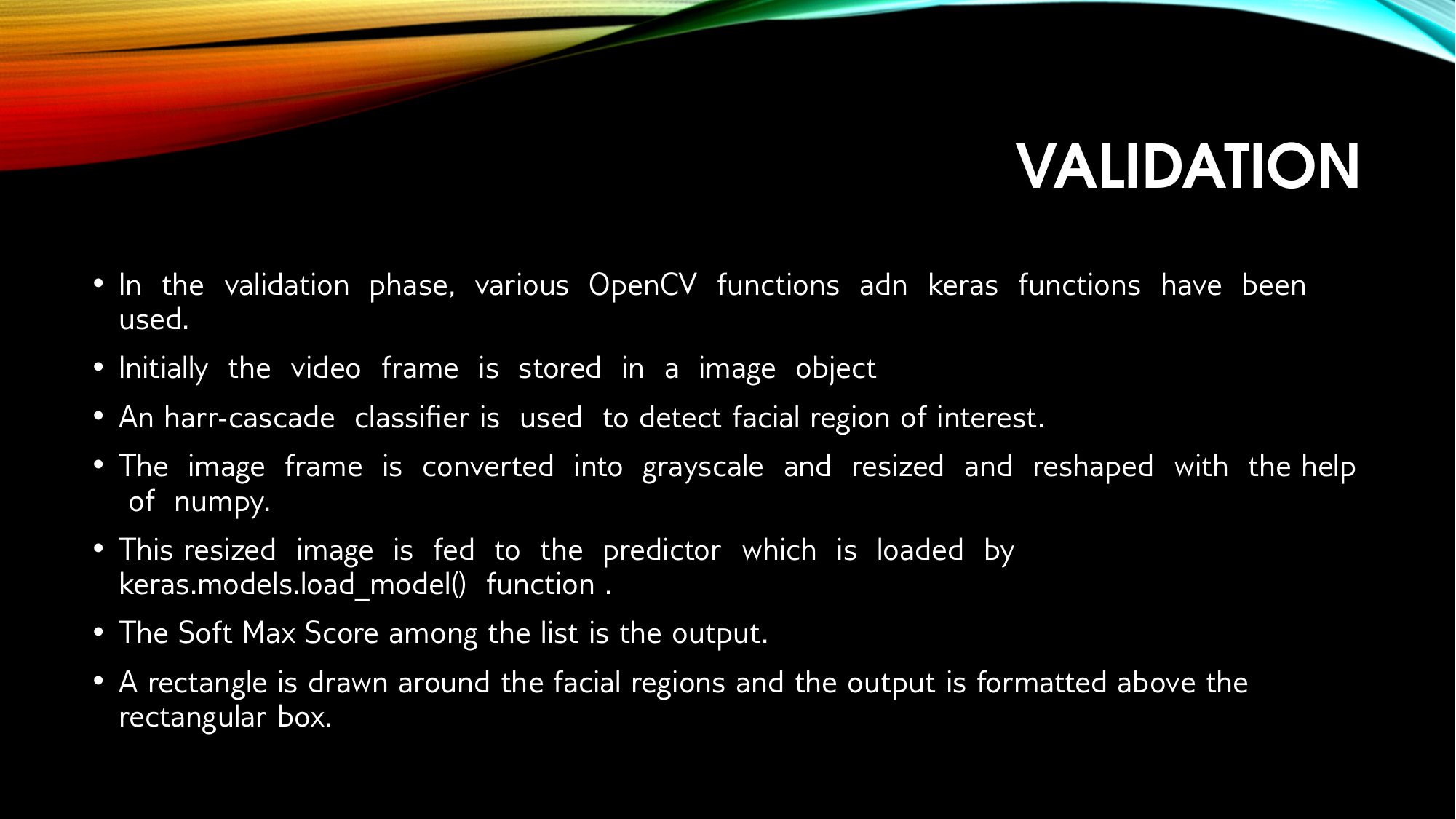

# Validation
In  the  validation  phase,  various  OpenCV  functions  adn  keras  functions  have  been used.
Initially  the  video  frame  is  stored  in  a  image  object
An harr-cascade  classifier is  used  to detect facial region of interest.
The  image  frame  is  converted  into  grayscale  and  resized  and  reshaped  with  the help  of  numpy.
This resized  image  is  fed  to  the  predictor  which  is  loaded  by  keras.models.load_model()  function .
The Soft Max Score among the list is the output.
A rectangle is drawn around the facial regions and the output is formatted above the rectangular box.